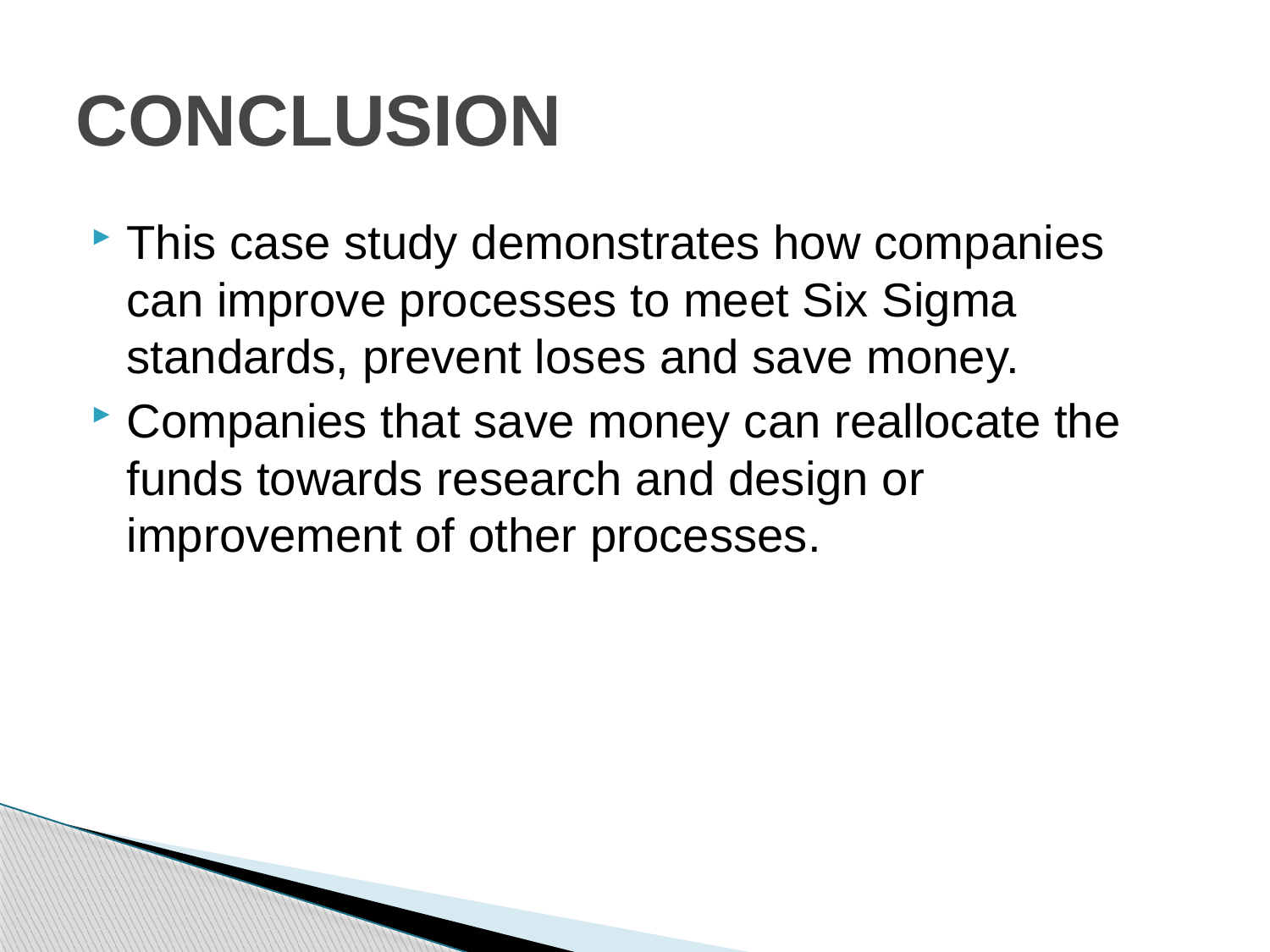

# CONCLUSION
This case study demonstrates how companies can improve processes to meet Six Sigma standards, prevent loses and save money.
Companies that save money can reallocate the funds towards research and design or improvement of other processes.